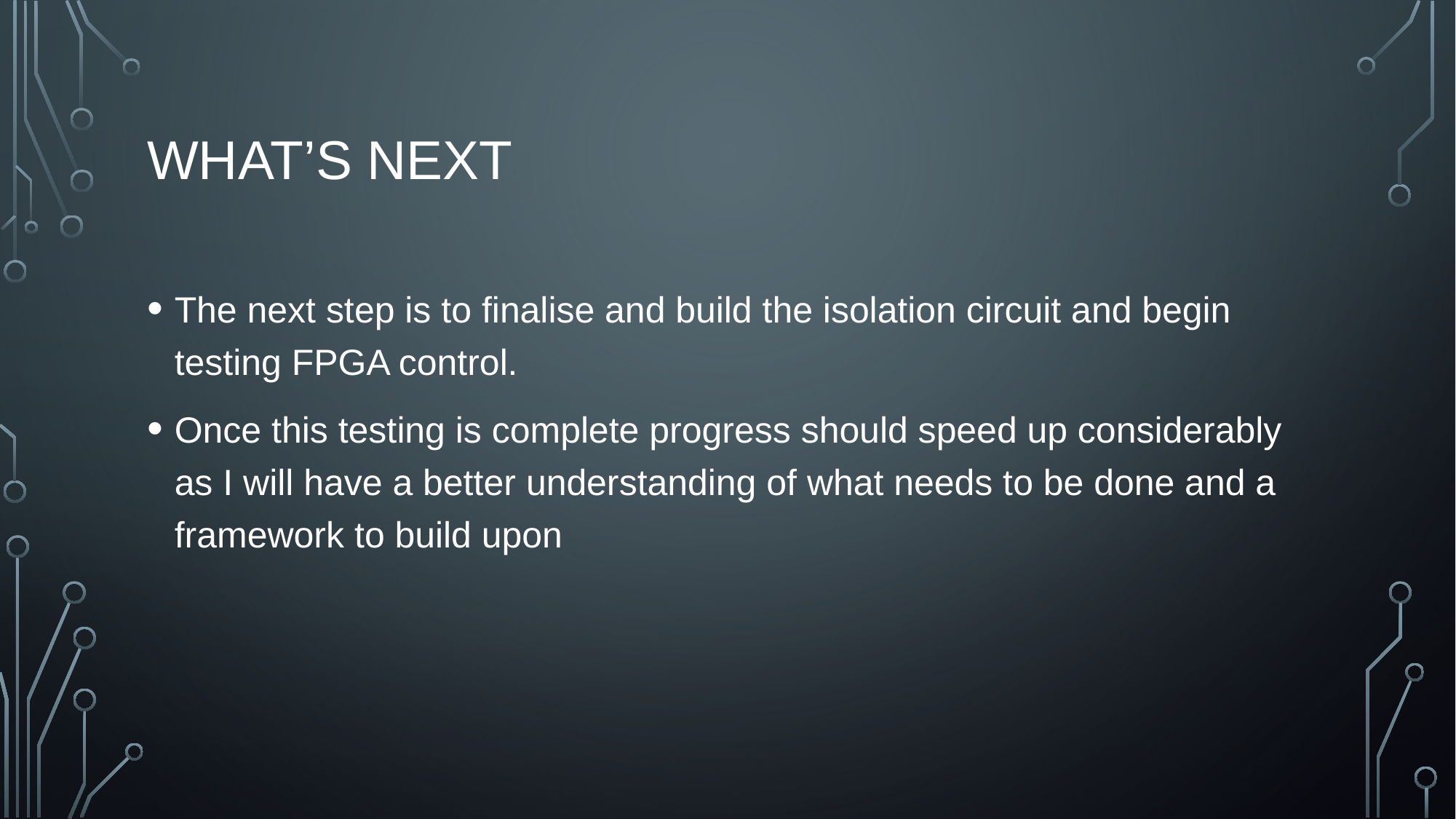

# What’s next
The next step is to finalise and build the isolation circuit and begin testing FPGA control.
Once this testing is complete progress should speed up considerably as I will have a better understanding of what needs to be done and a framework to build upon